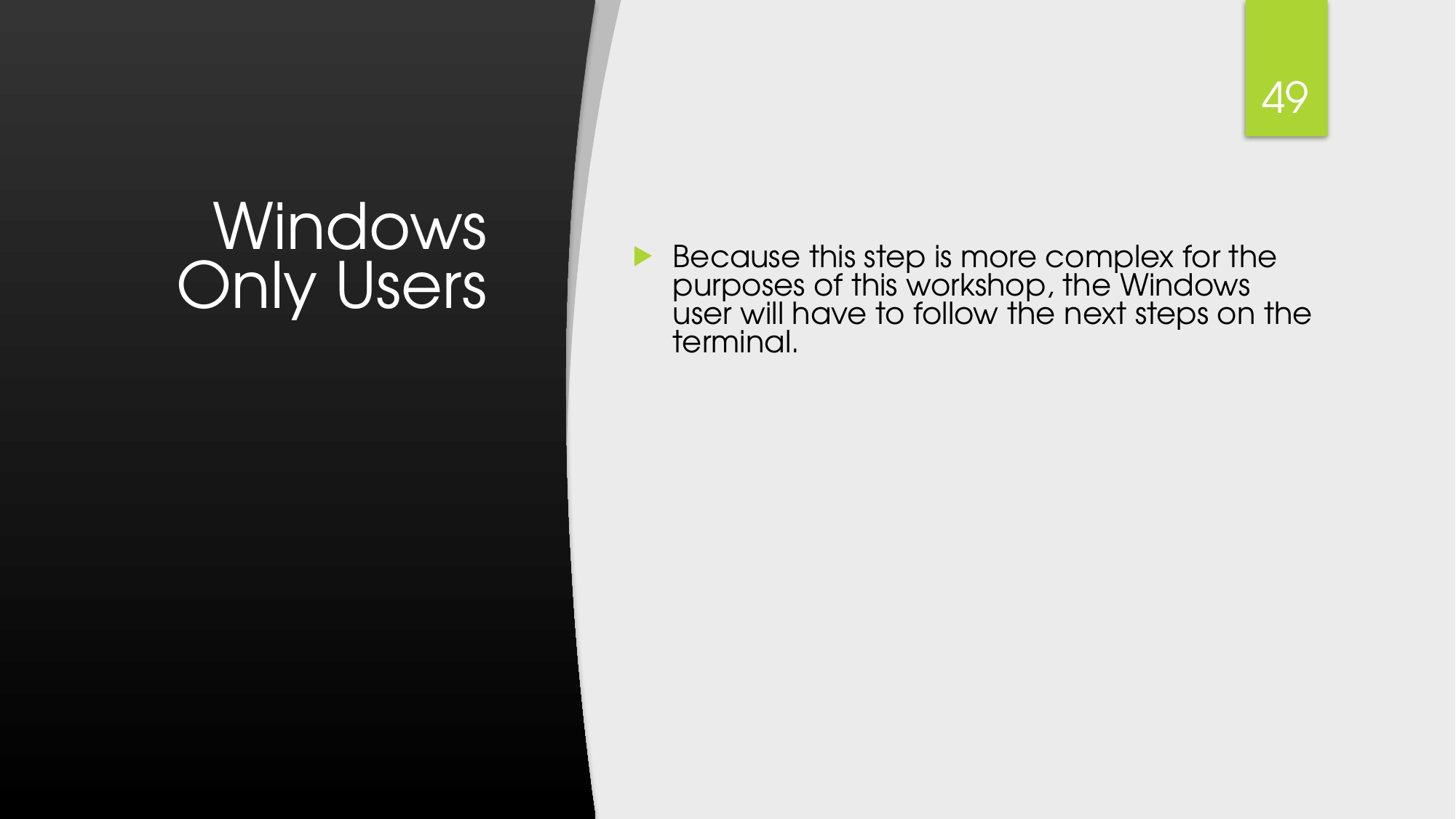

49
# Windows Only Users

Because this step is more complex for the purposes of this workshop, the Windows user will have to follow the next steps on the terminal.